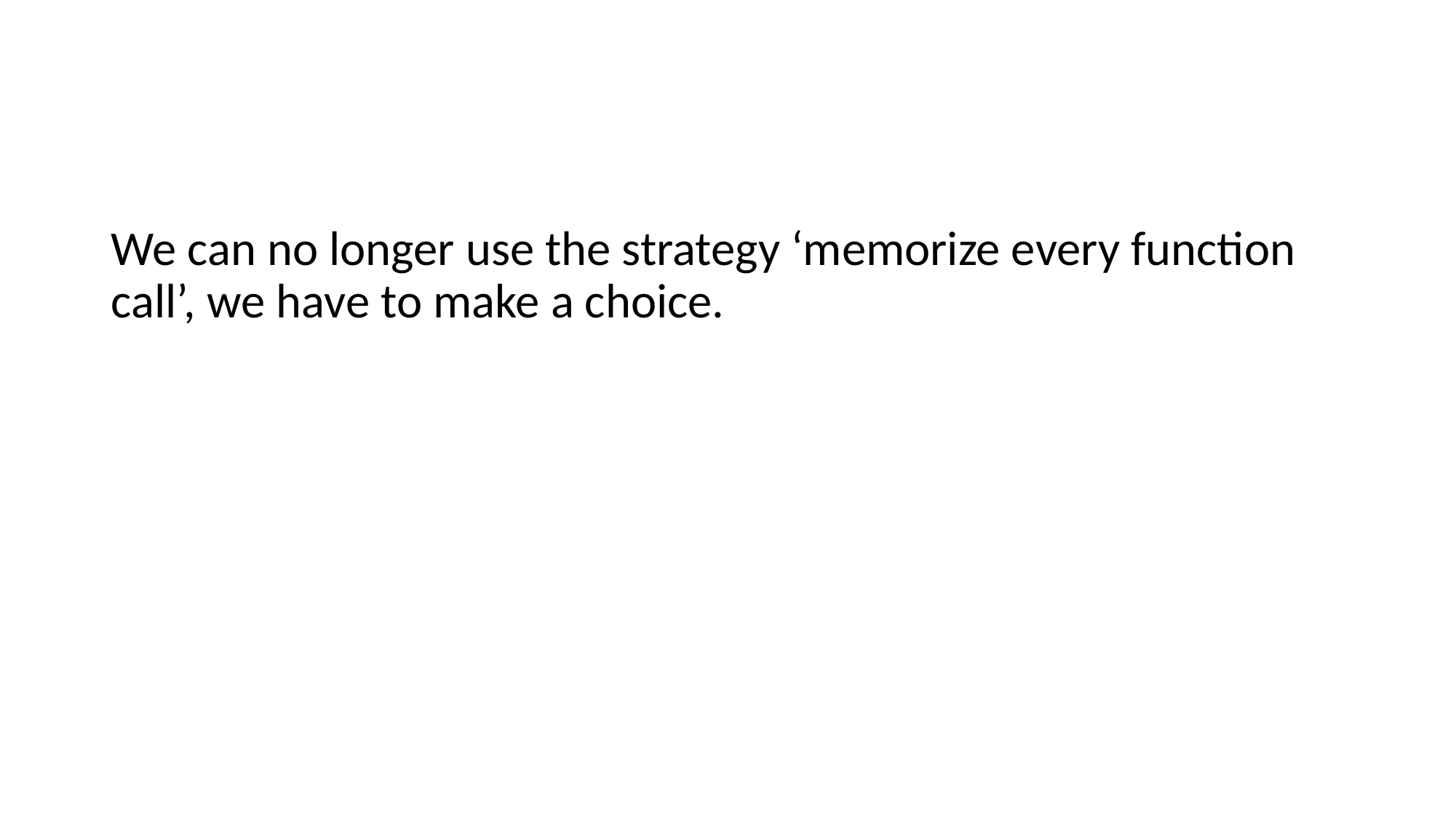

We can no longer use the strategy ‘memorize every function call’, we have to make a choice.